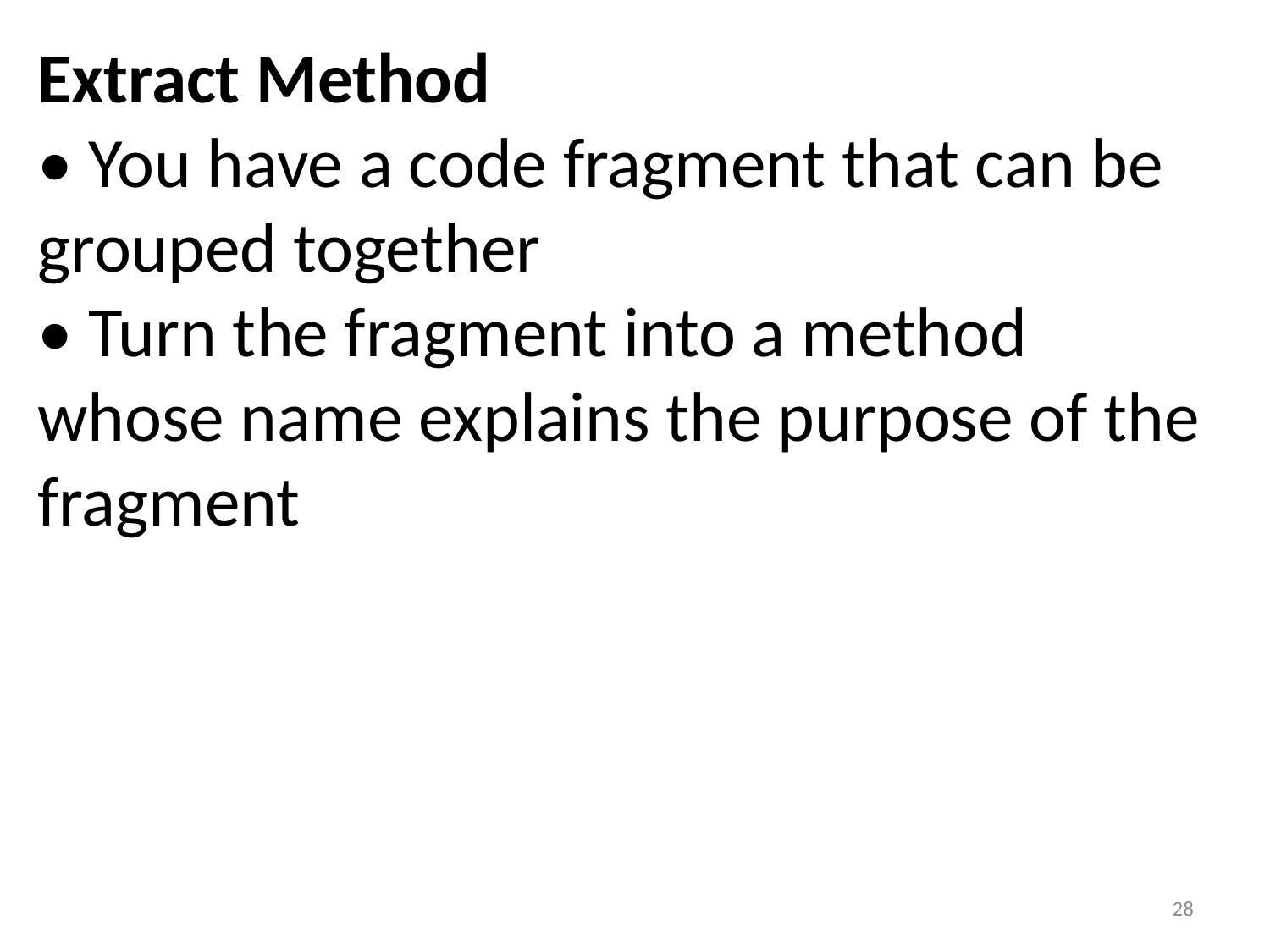

Extract Method
• You have a code fragment that can be grouped together
• Turn the fragment into a method whose name explains the purpose of the
fragment
28